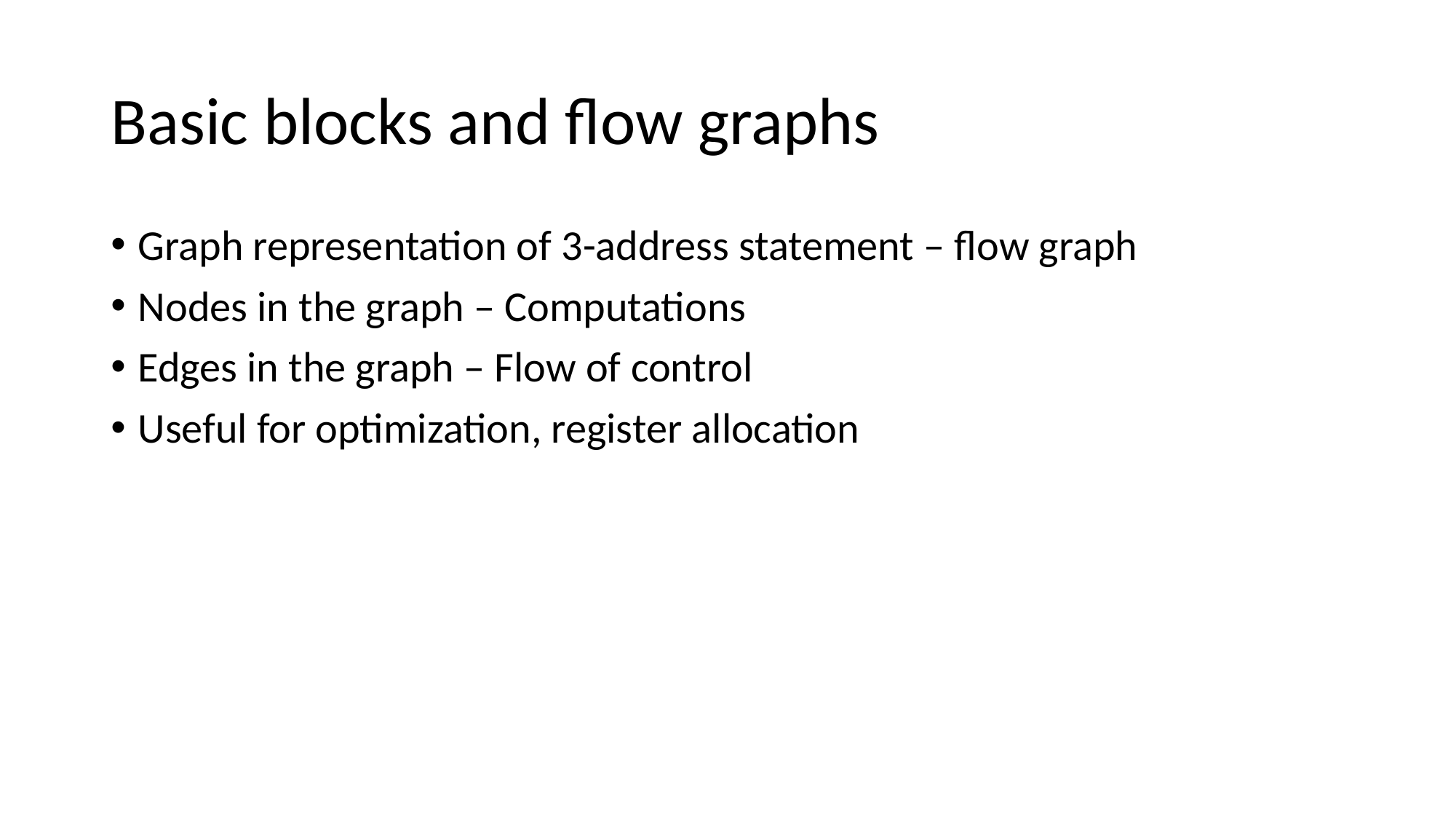

# Basic blocks and flow graphs
Graph representation of 3-address statement – flow graph
Nodes in the graph – Computations
Edges in the graph – Flow of control
Useful for optimization, register allocation